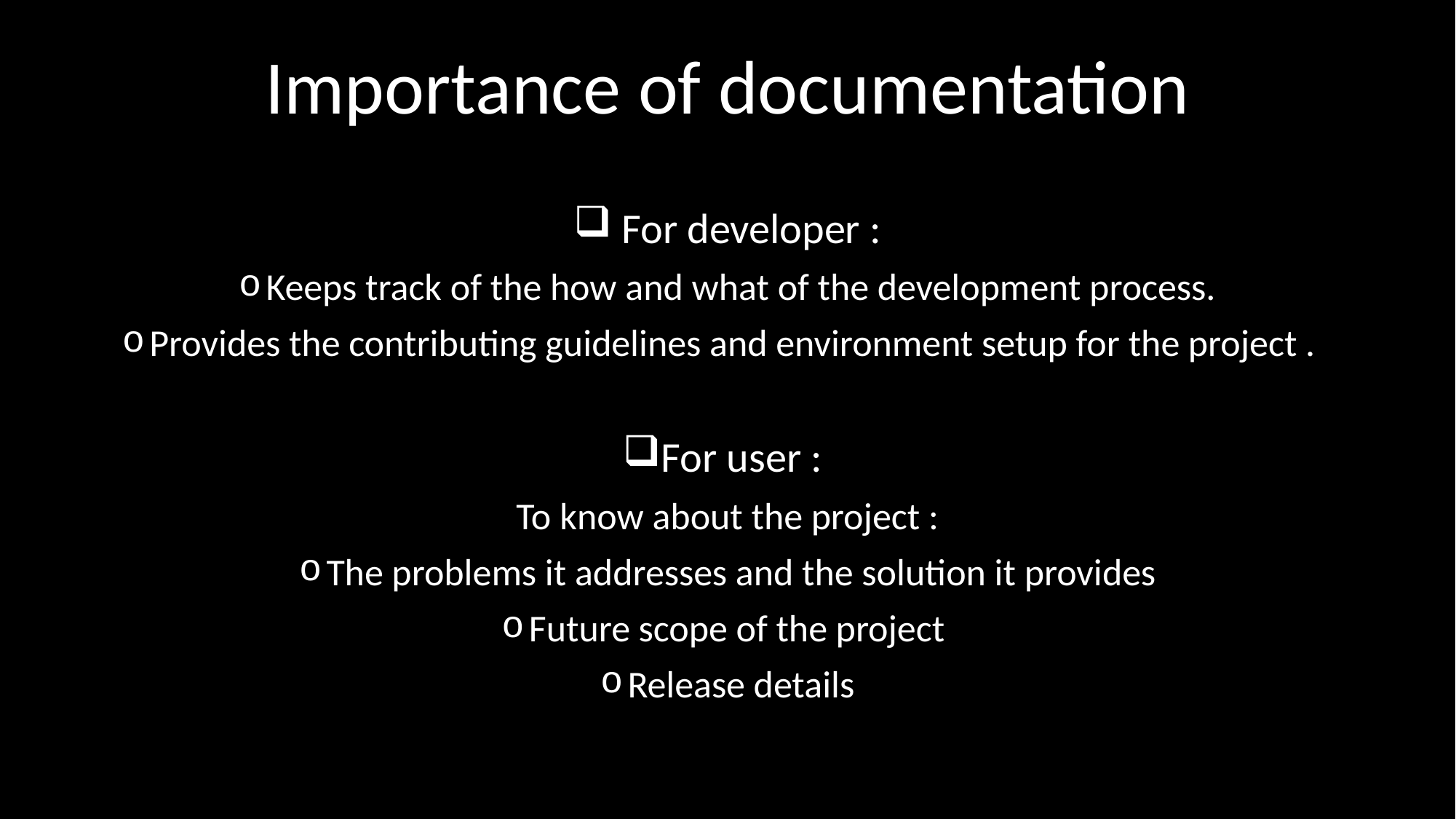

Importance of documentation

 For developer :
Keeps track of the how and what of the development process.
Provides the contributing guidelines and environment setup for the project .

For user :
To know about the project :
The problems it addresses and the solution it provides
Future scope of the project
Release details